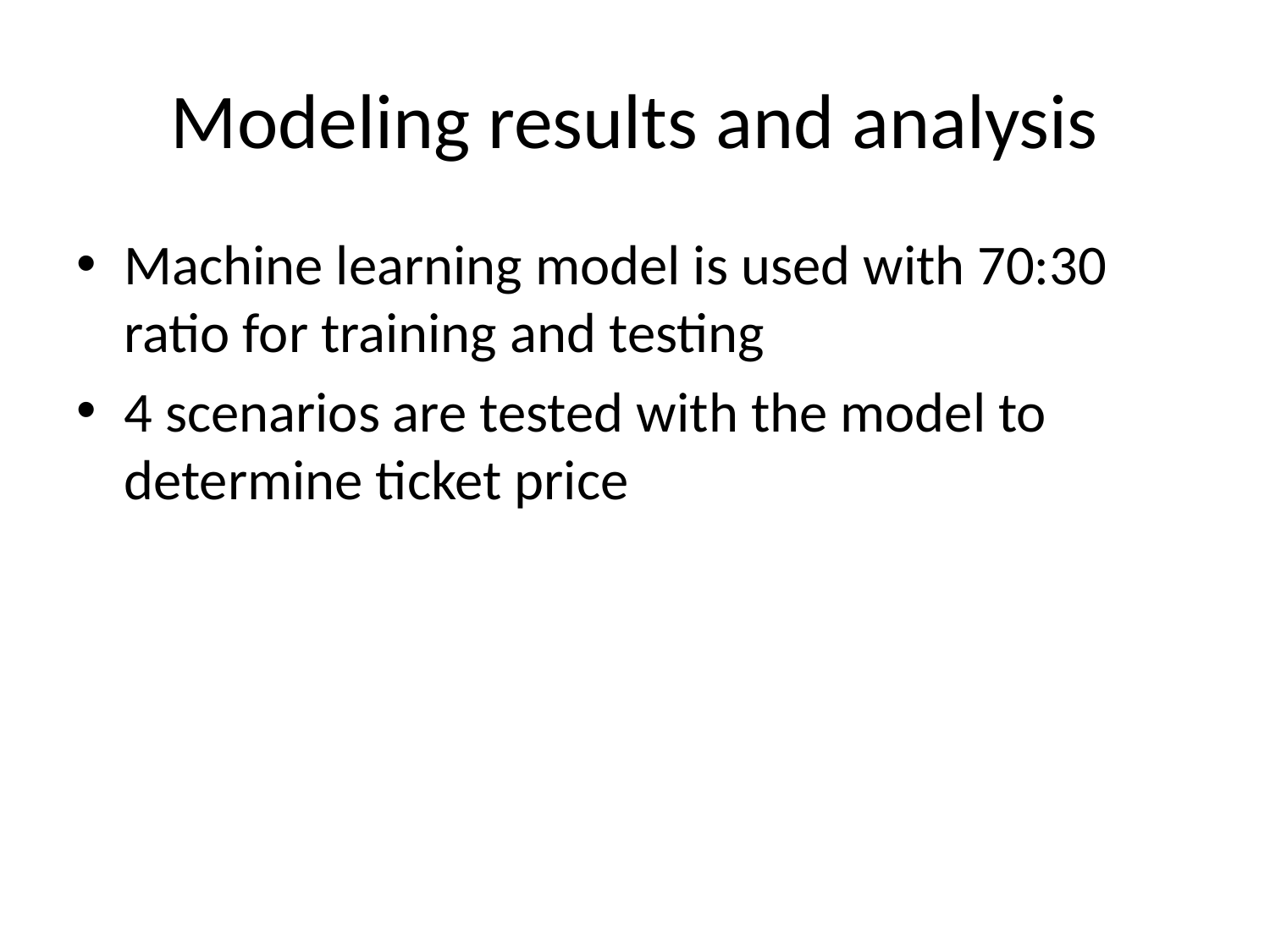

# Modeling results and analysis
Machine learning model is used with 70:30 ratio for training and testing
4 scenarios are tested with the model to determine ticket price